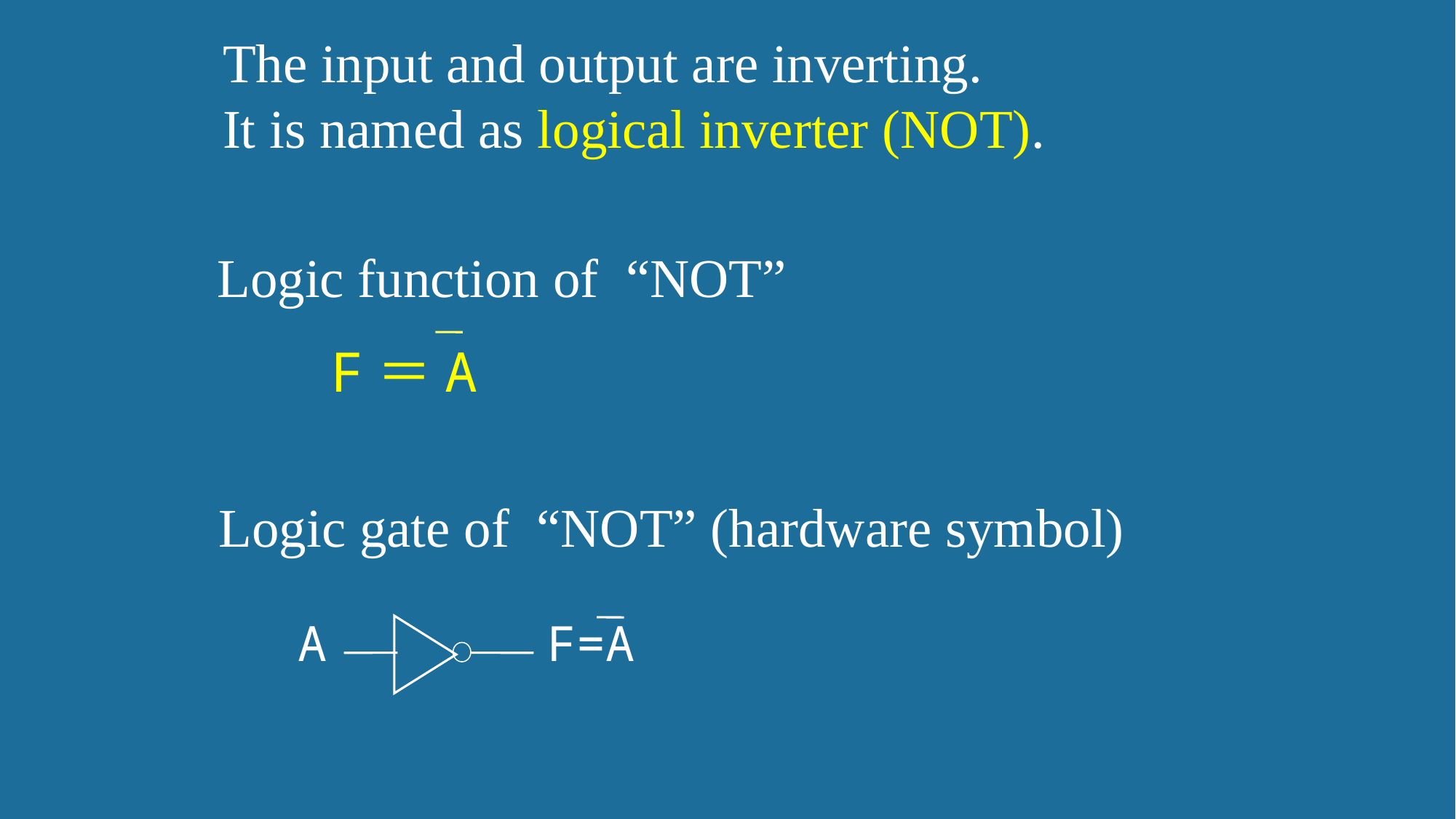

The input and output are inverting.
It is named as logical inverter (NOT).
Logic function of  “NOT”

F＝A
Logic gate of  “NOT” (hardware symbol)
A
F=A